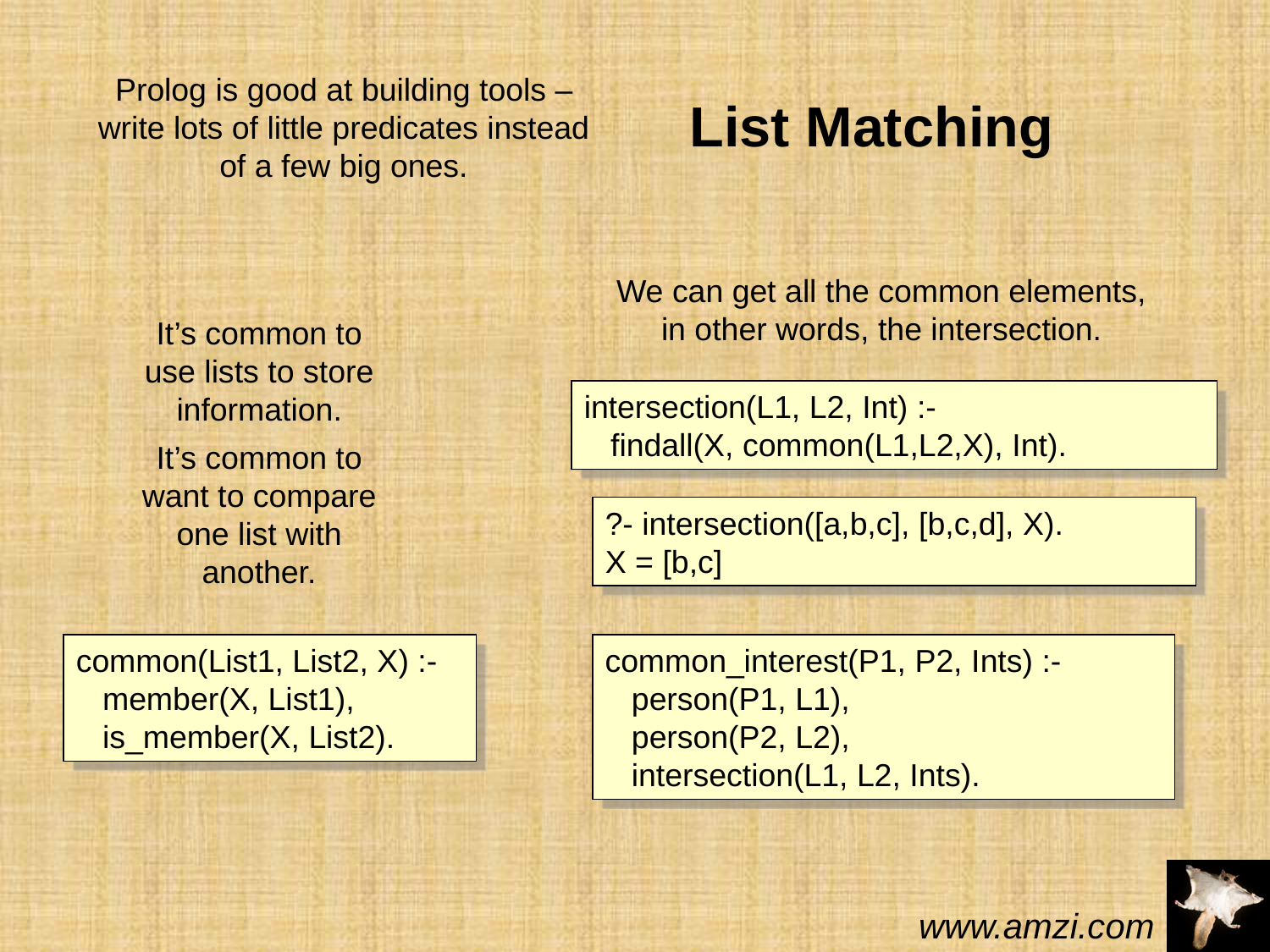

Prolog is good at building tools – write lots of little predicates instead of a few big ones.
List Matching
We can get all the common elements,
in other words, the intersection.
It’s common to use lists to store information.
It’s common to want to compare one list with another.
intersection(L1, L2, Int) :-
   findall(X, common(L1,L2,X), Int).
?- intersection([a,b,c], [b,c,d], X).
X = [b,c]
common(List1, List2, X) :-
   member(X, List1),
   is_member(X, List2).
common_interest(P1, P2, Ints) :-
   person(P1, L1),
   person(P2, L2),
   intersection(L1, L2, Ints).